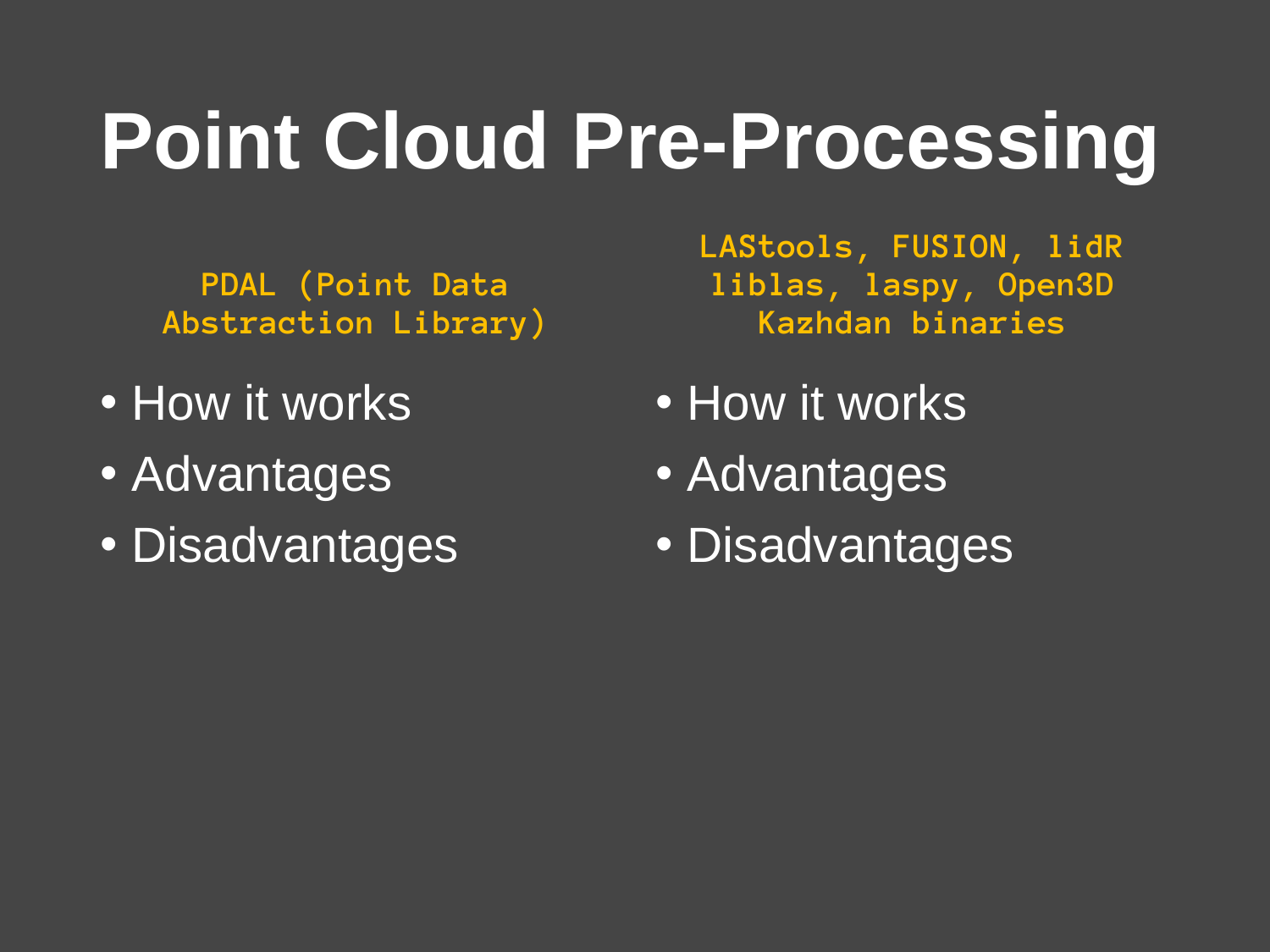

# Point Cloud Pre-Processing
PDAL (Point Data Abstraction Library)
LAStools, FUSION, lidR
liblas, laspy, Open3D Kazhdan binaries
How it works
Advantages
Disadvantages
How it works
Advantages
Disadvantages